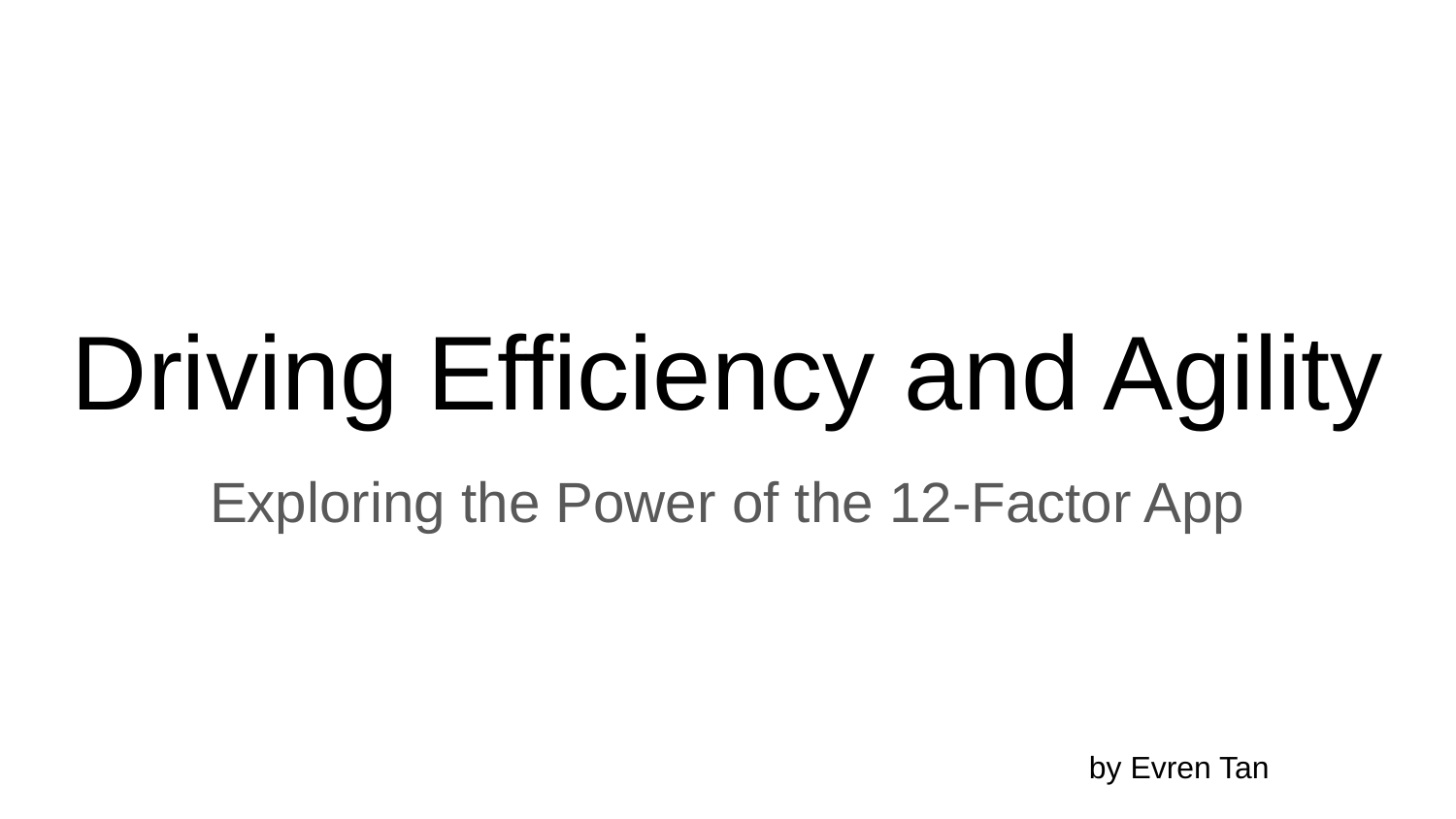

# Driving Efficiency and Agility
Exploring the Power of the 12-Factor App
by Evren Tan